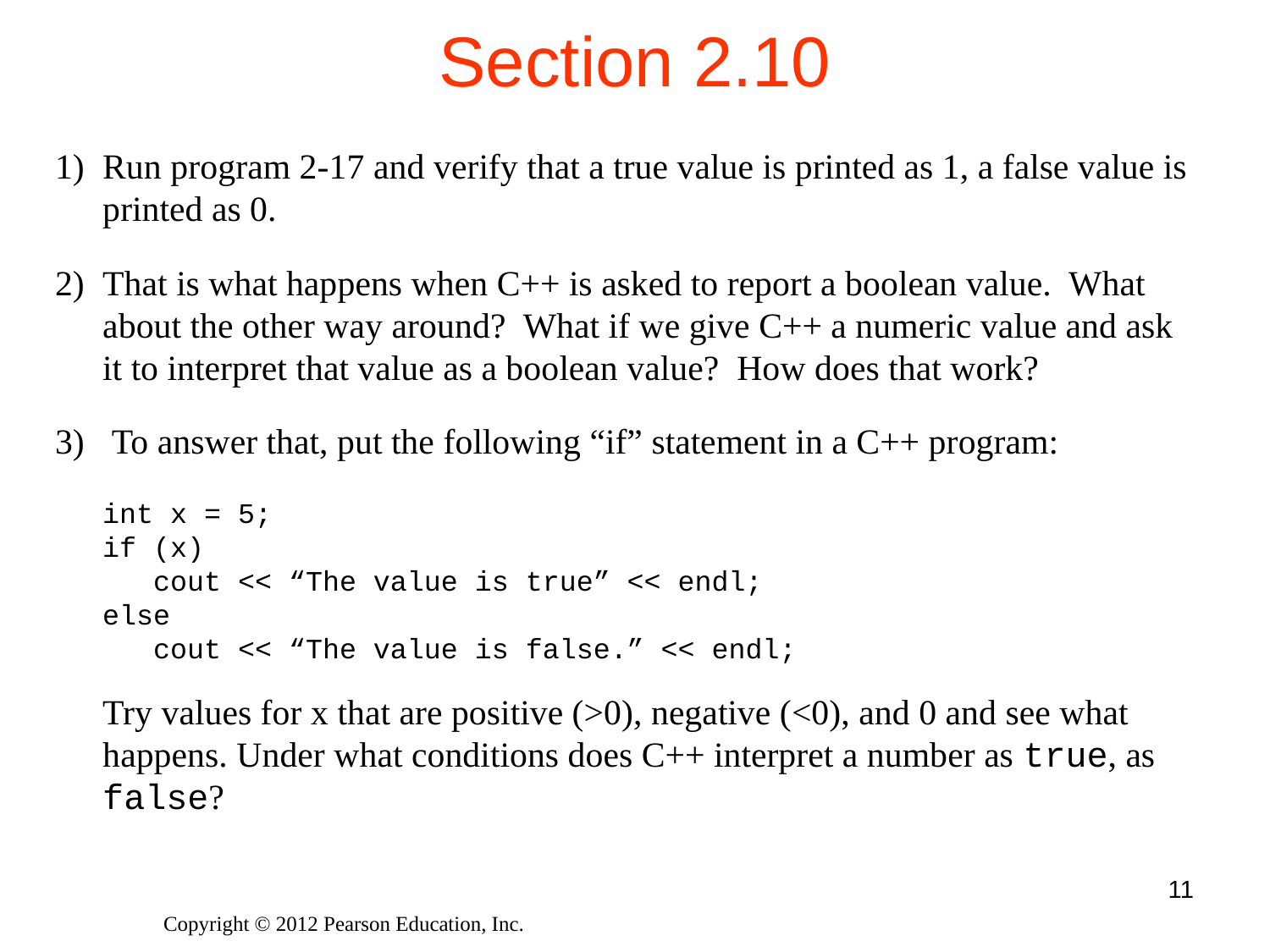

# Section 2.10
Run program 2-17 and verify that a true value is printed as 1, a false value is printed as 0.
That is what happens when C++ is asked to report a boolean value.  What about the other way around?  What if we give C++ a numeric value and ask it to interpret that value as a boolean value?  How does that work?
 To answer that, put the following “if” statement in a C++ program:
int x = 5;
if (x)
   cout << “The value is true” << endl;
else
   cout << “The value is false.” << endl;
Try values for x that are positive (>0), negative (<0), and 0 and see what happens. Under what conditions does C++ interpret a number as true, as false?

11